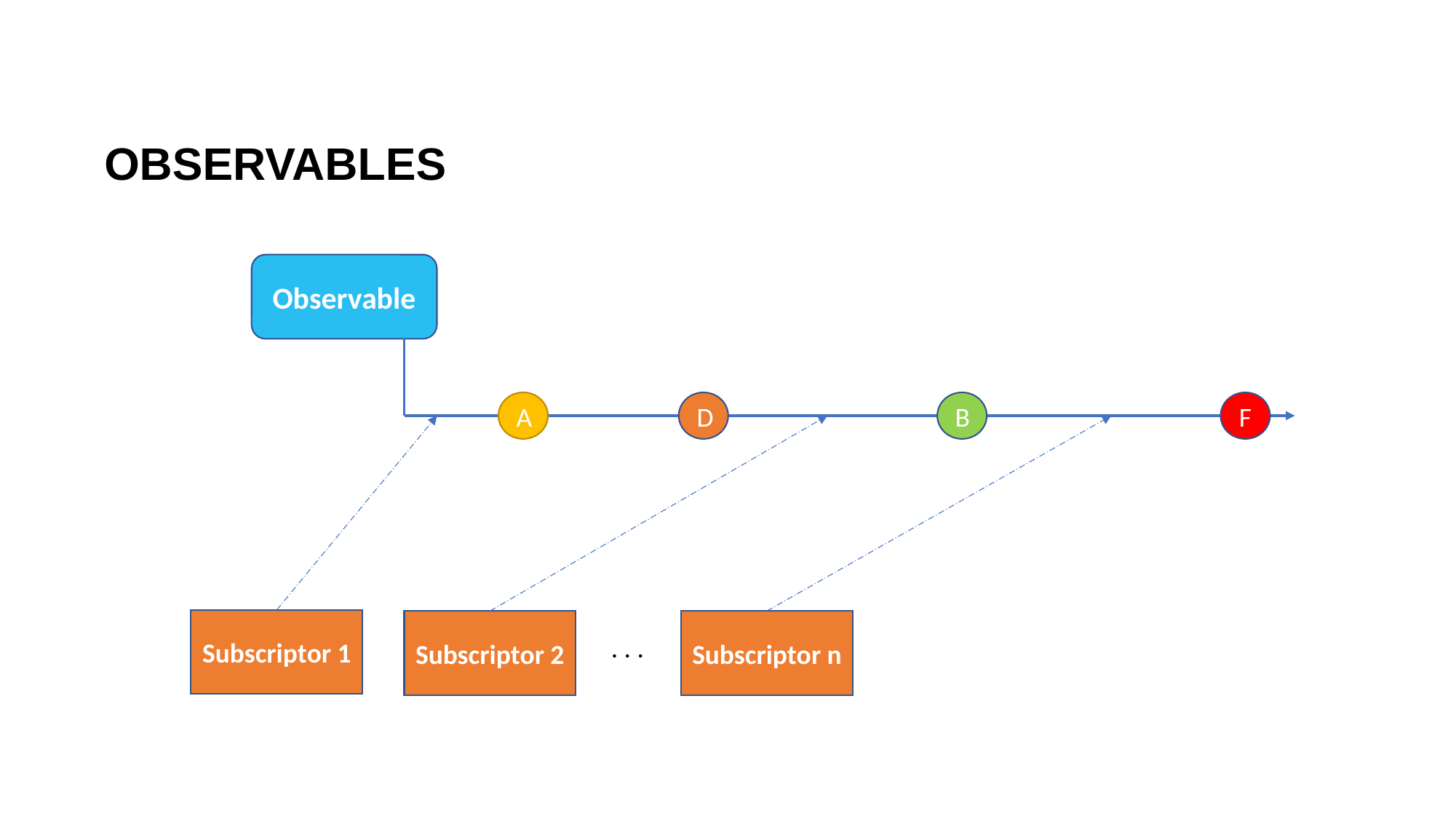

OBSERVABLES
Observable
F
A
D
B

Subscriptor 1
Subscriptor 2
Subscriptor n
. . .